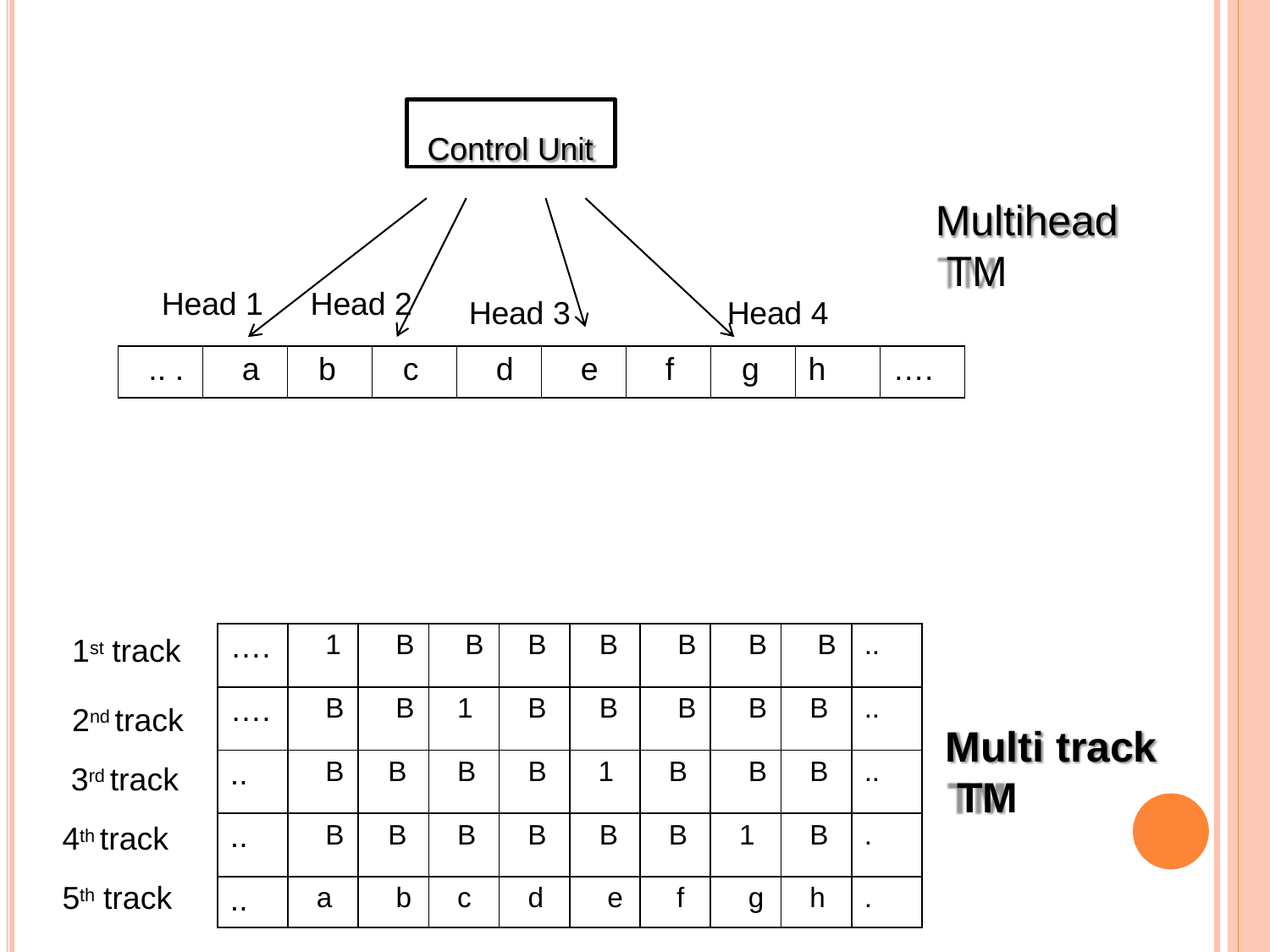

Control Unit

# Multihead  TM

Head 1
Head 2
Head 3
Head 4
| .. . | a | b | c | d | e | f | g | h | …. |
| --- | --- | --- | --- | --- | --- | --- | --- | --- | --- |
| …. | 1 | B | B | B | B | B | B | B | .. |
| --- | --- | --- | --- | --- | --- | --- | --- | --- | --- |
| …. | B | B | 1 | B | B | B | B | B | .. |
| .. | B | B | B | B | 1 | B | B | B | .. |
| .. | B | B | B | B | B | B | 1 | B | . |
| .. | a | b | c | d | e | f | g | h | . |
1st track
2nd track  3rd track  4th track  5th track

Multi track  TM